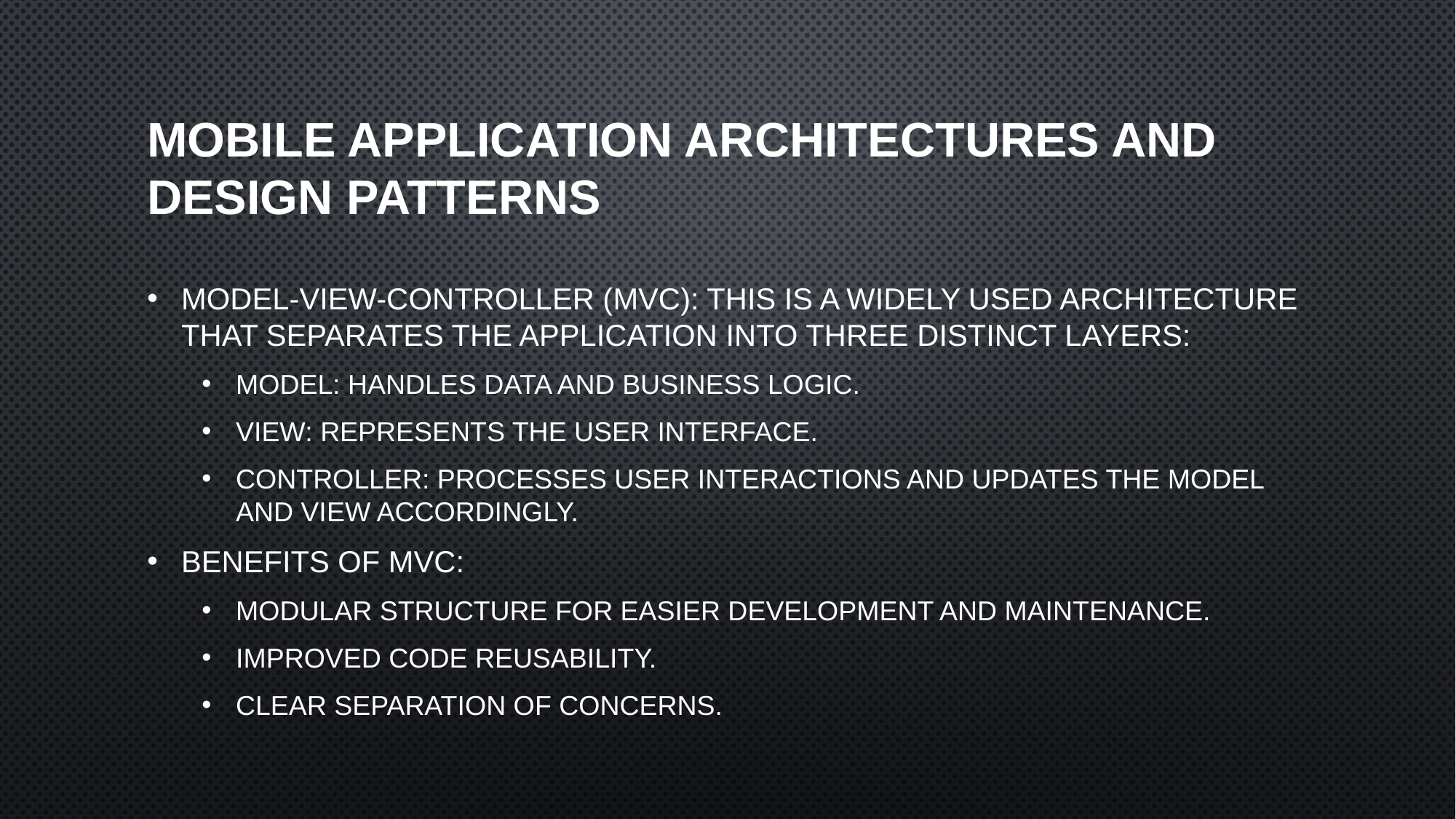

# Mobile Application Architectures and Design Patterns
Model-View-Controller (MVC): This is a widely used architecture that separates the application into three distinct layers:
Model: Handles data and business logic.
View: Represents the user interface.
Controller: Processes user interactions and updates the model and view accordingly.
Benefits of MVC:
Modular structure for easier development and maintenance.
Improved code reusability.
Clear separation of concerns.